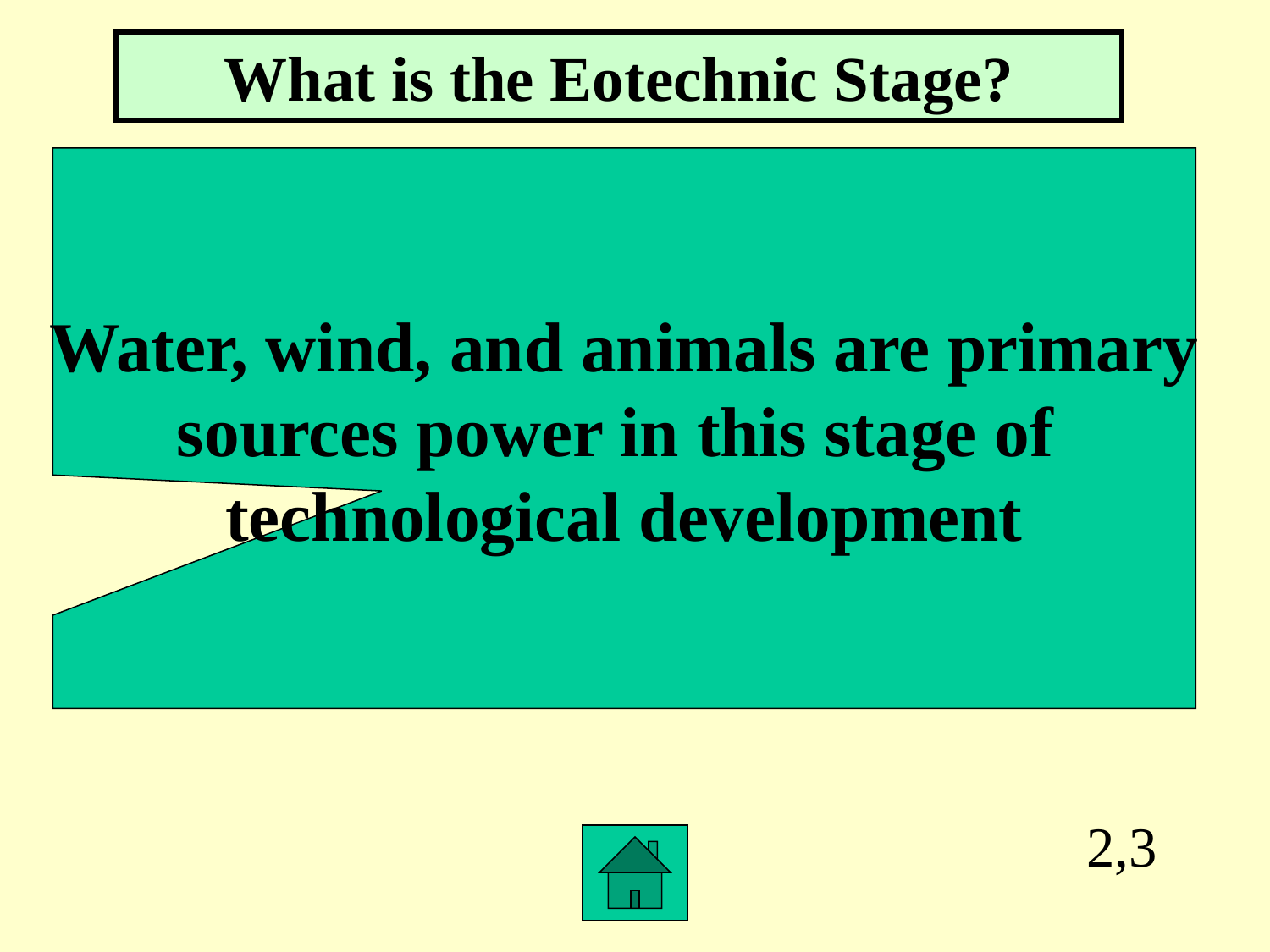

What is the Eotechnic Stage?
Water, wind, and animals are primary
sources power in this stage of
technological development
2,3